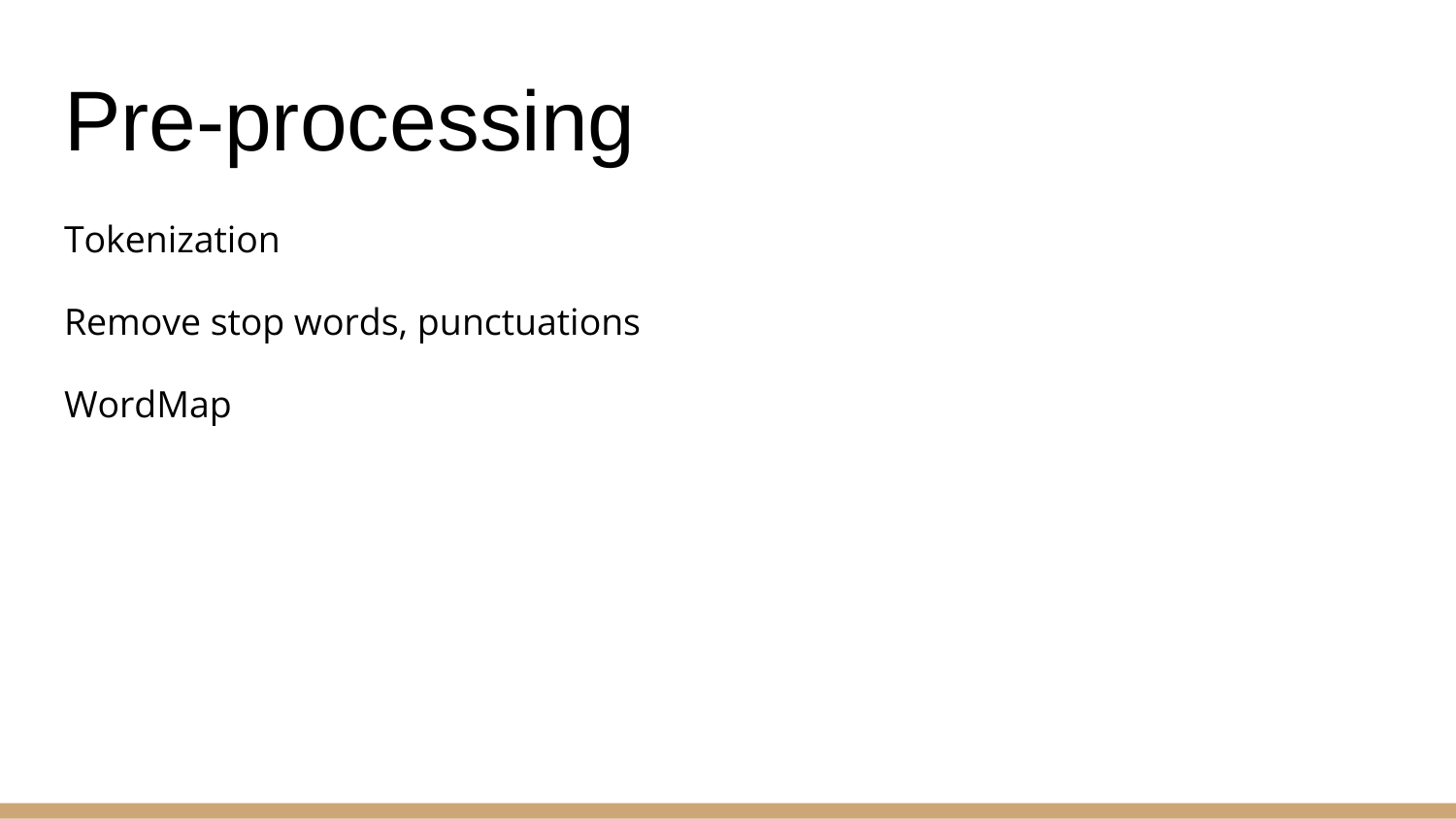

# Pre-processing
Tokenization
Remove stop words, punctuations
WordMap